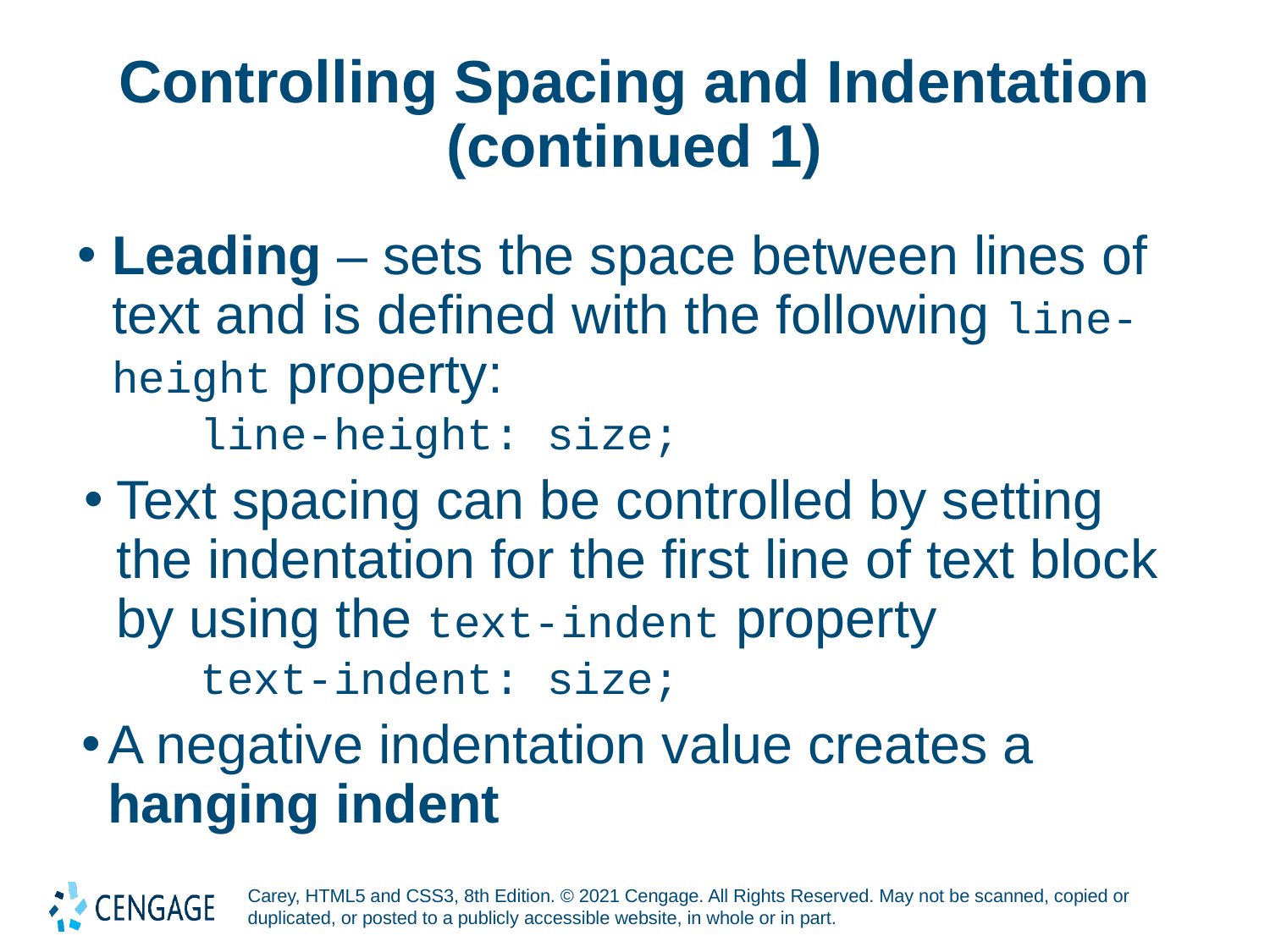

# Controlling Spacing and Indentation (continued 1)
Leading – sets the space between lines of text and is defined with the following line-height property:
line-height: size;
Text spacing can be controlled by setting the indentation for the first line of text block by using the text-indent property
text-indent: size;
A negative indentation value creates a hanging indent